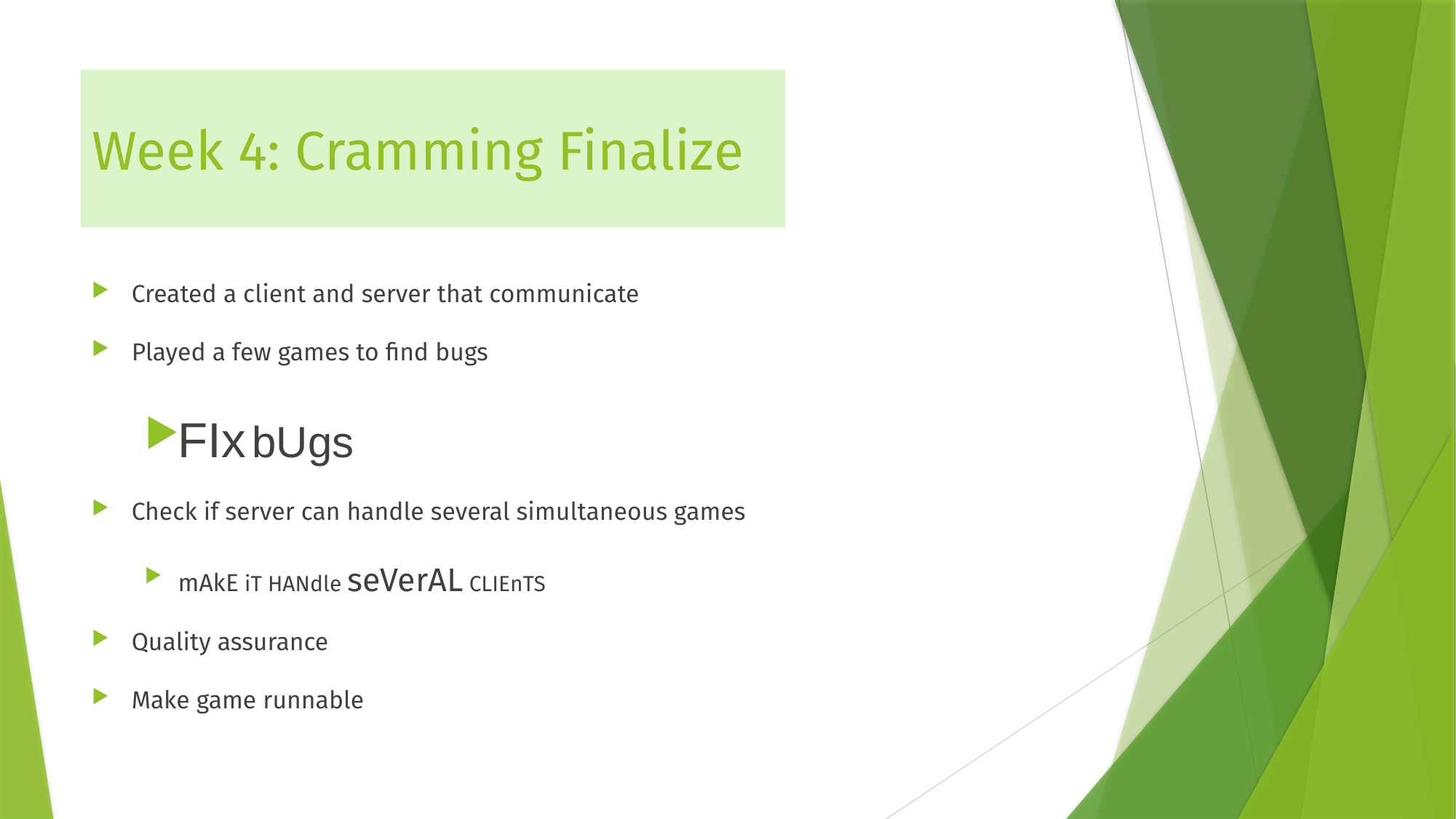

# Week 4: Cramming Finalize
Created a client and server that communicate
Played a few games to find bugs
FIx bUgs
Check if server can handle several simultaneous games
mAkE iT HANdle seVerAL CLIEnTS
Quality assurance
Make game runnable